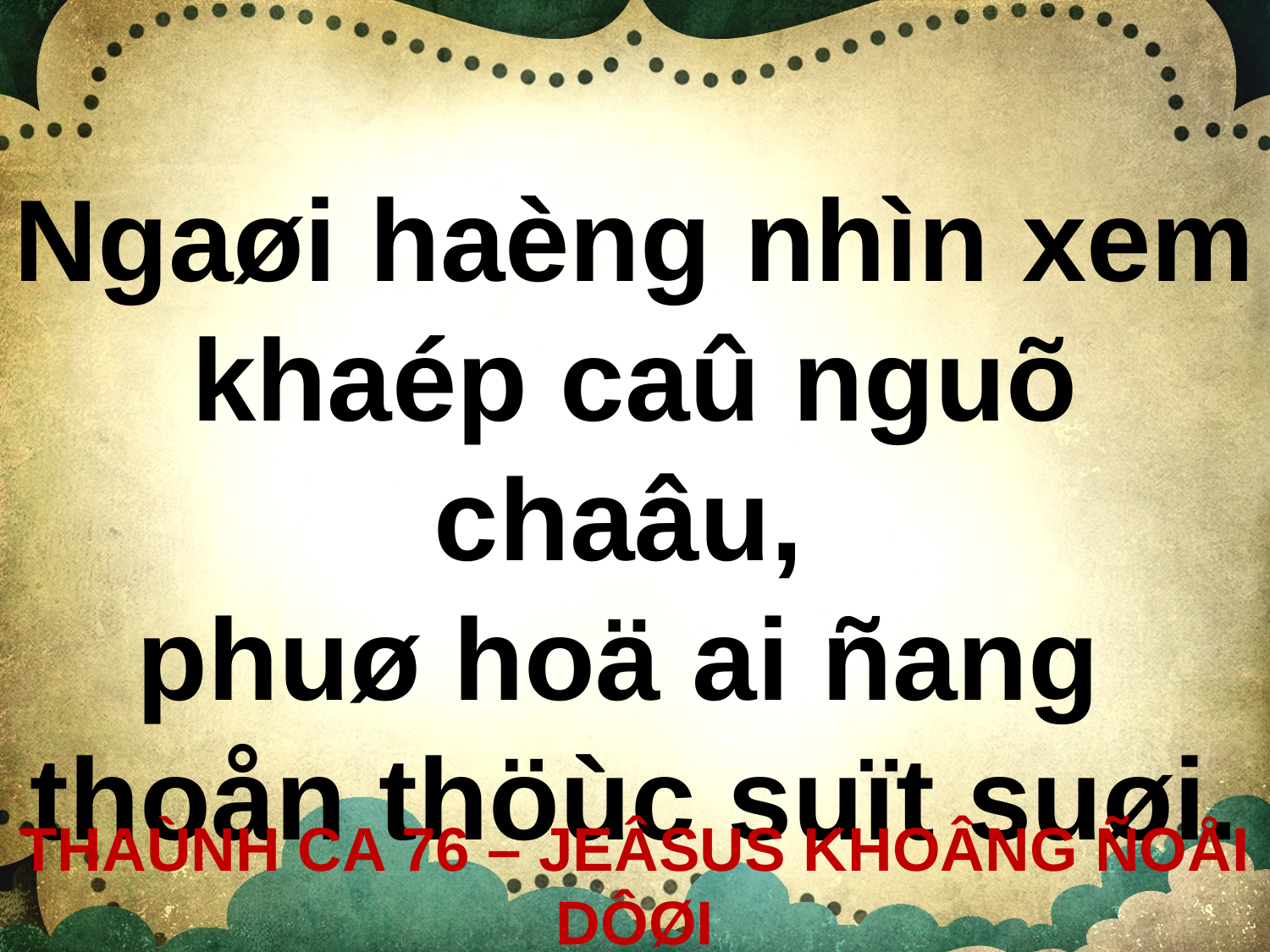

Ngaøi haèng nhìn xem khaép caû nguõ chaâu,
phuø hoä ai ñang
thoån thöùc suït suøi.
THAÙNH CA 76 – JEÂSUS KHOÂNG ÑOÅI DÔØI